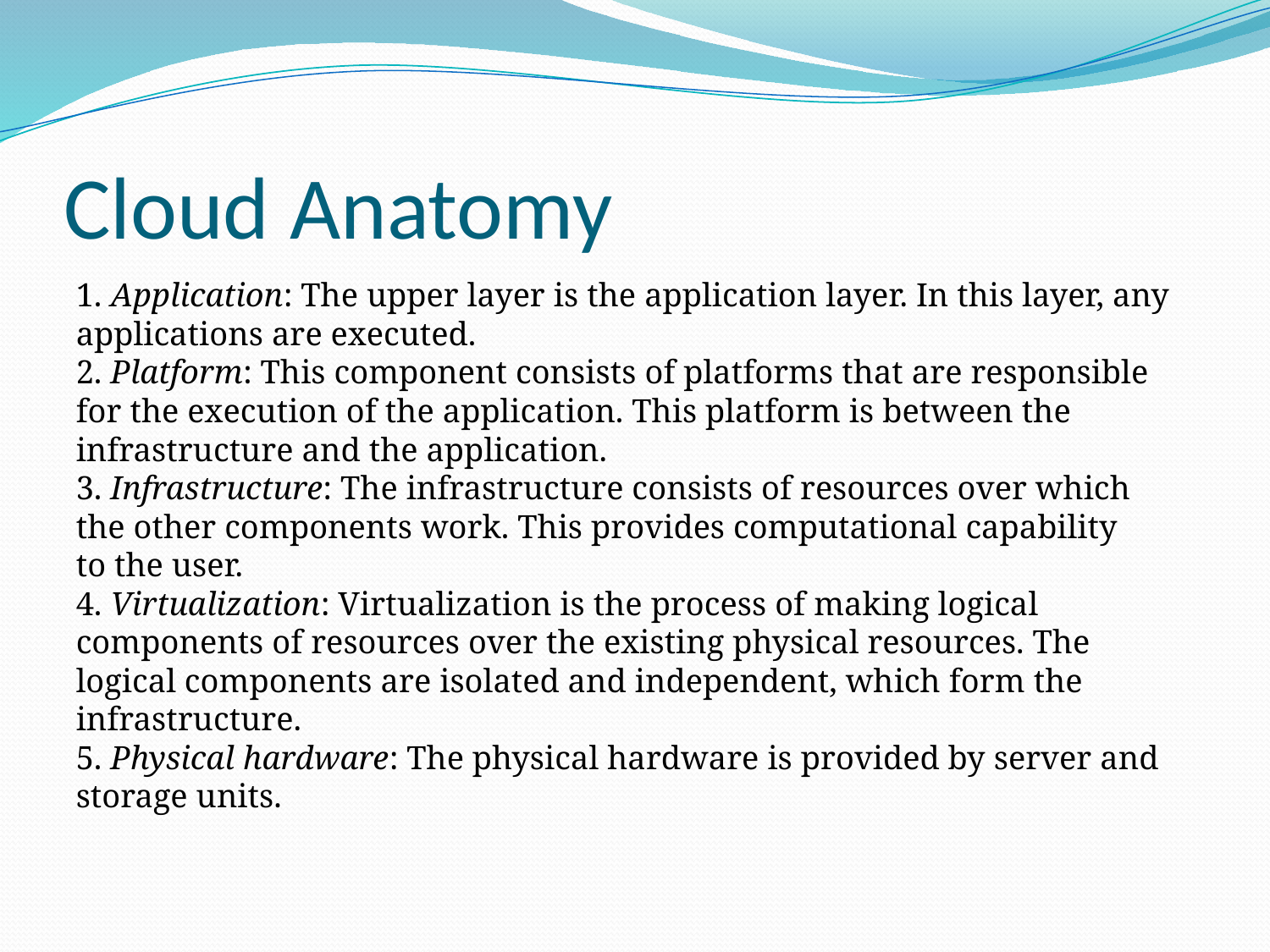

# Cloud Anatomy
1. Application: The upper layer is the application layer. In this layer, any
applications are executed.
2. Platform: This component consists of platforms that are responsible
for the execution of the application. This platform is between the
infrastructure and the application.
3. Infrastructure: The infrastructure consists of resources over which
the other components work. This provides computational capability
to the user.
4. Virtualization: Virtualization is the process of making logical components of resources over the existing physical resources. The
logical components are isolated and independent, which form the
infrastructure.
5. Physical hardware: The physical hardware is provided by server and
storage units.